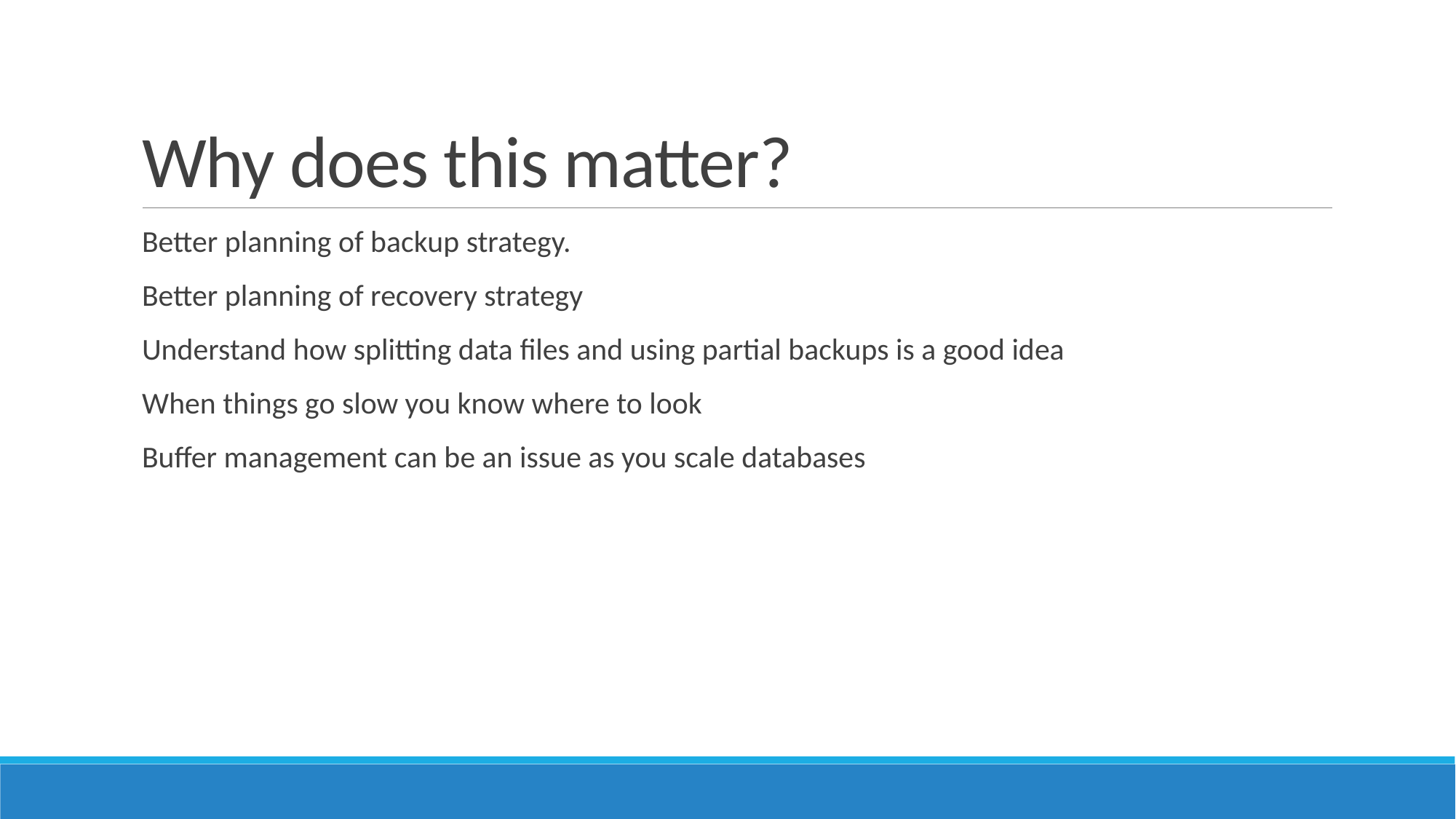

# Why does this matter?
Better planning of backup strategy.
Better planning of recovery strategy
Understand how splitting data files and using partial backups is a good idea
When things go slow you know where to look
Buffer management can be an issue as you scale databases